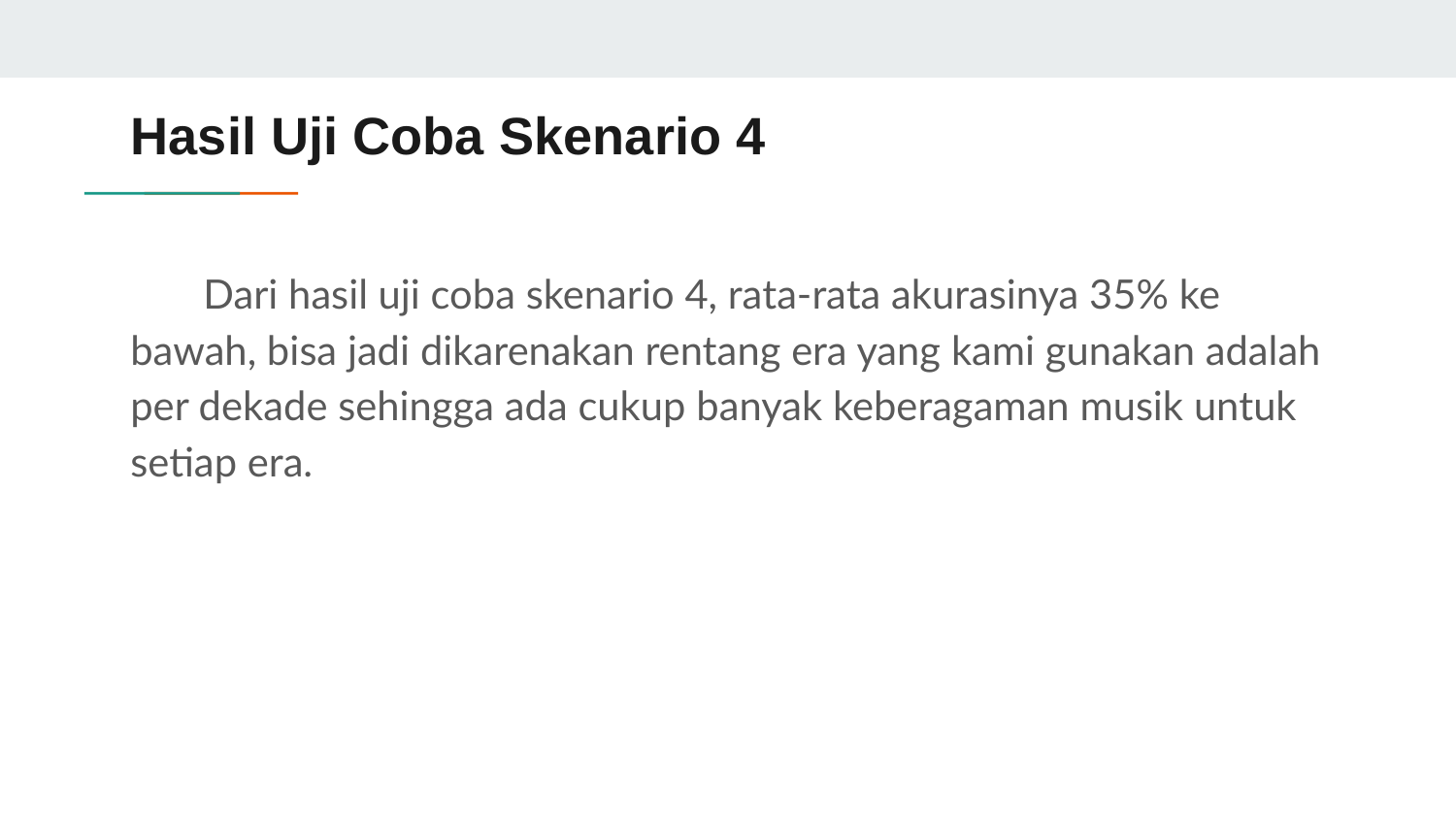

# Hasil Uji Coba Skenario 4

Dari hasil uji coba skenario 4, rata-rata akurasinya 35% ke bawah, bisa jadi dikarenakan rentang era yang kami gunakan adalah per dekade sehingga ada cukup banyak keberagaman musik untuk setiap era.